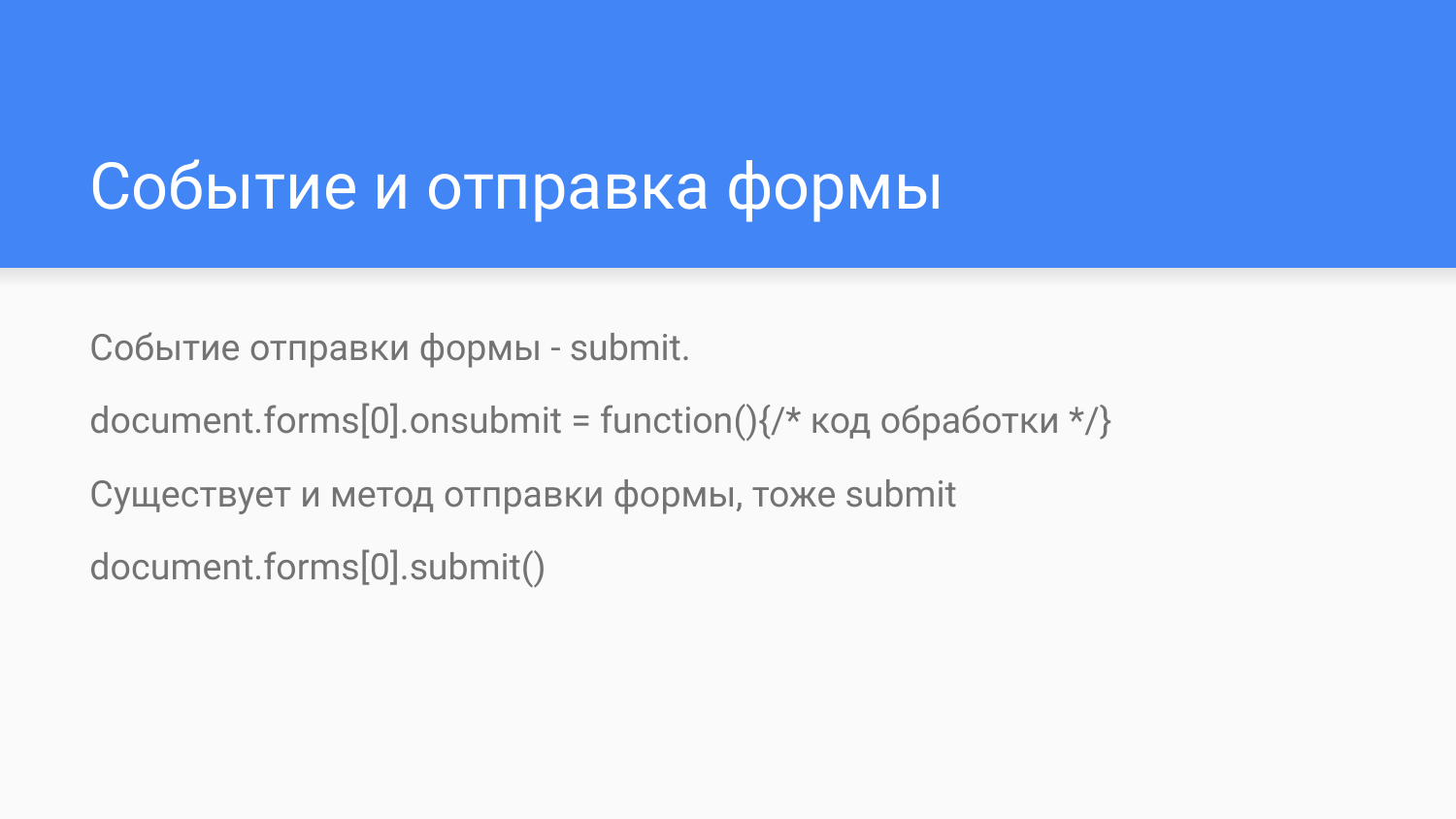

# Событие и отправка формы
Событие отправки формы - submit.
document.forms[0].onsubmit = function(){/* код обработки */}
Существует и метод отправки формы, тоже submit
document.forms[0].submit()